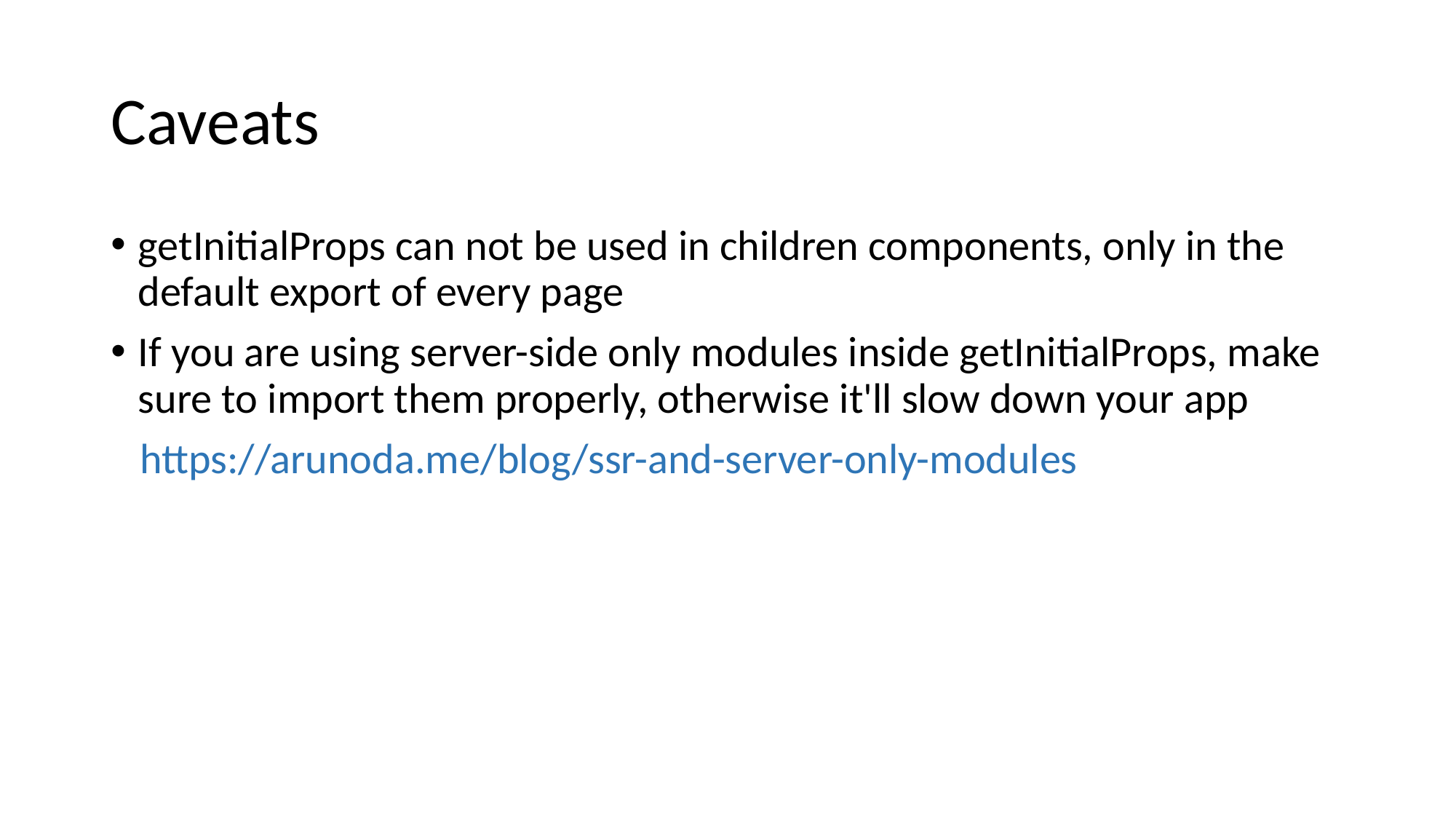

# Caveats
getInitialProps can not be used in children components, only in the default export of every page
If you are using server-side only modules inside getInitialProps, make sure to import them properly, otherwise it'll slow down your app
   https://arunoda.me/blog/ssr-and-server-only-modules